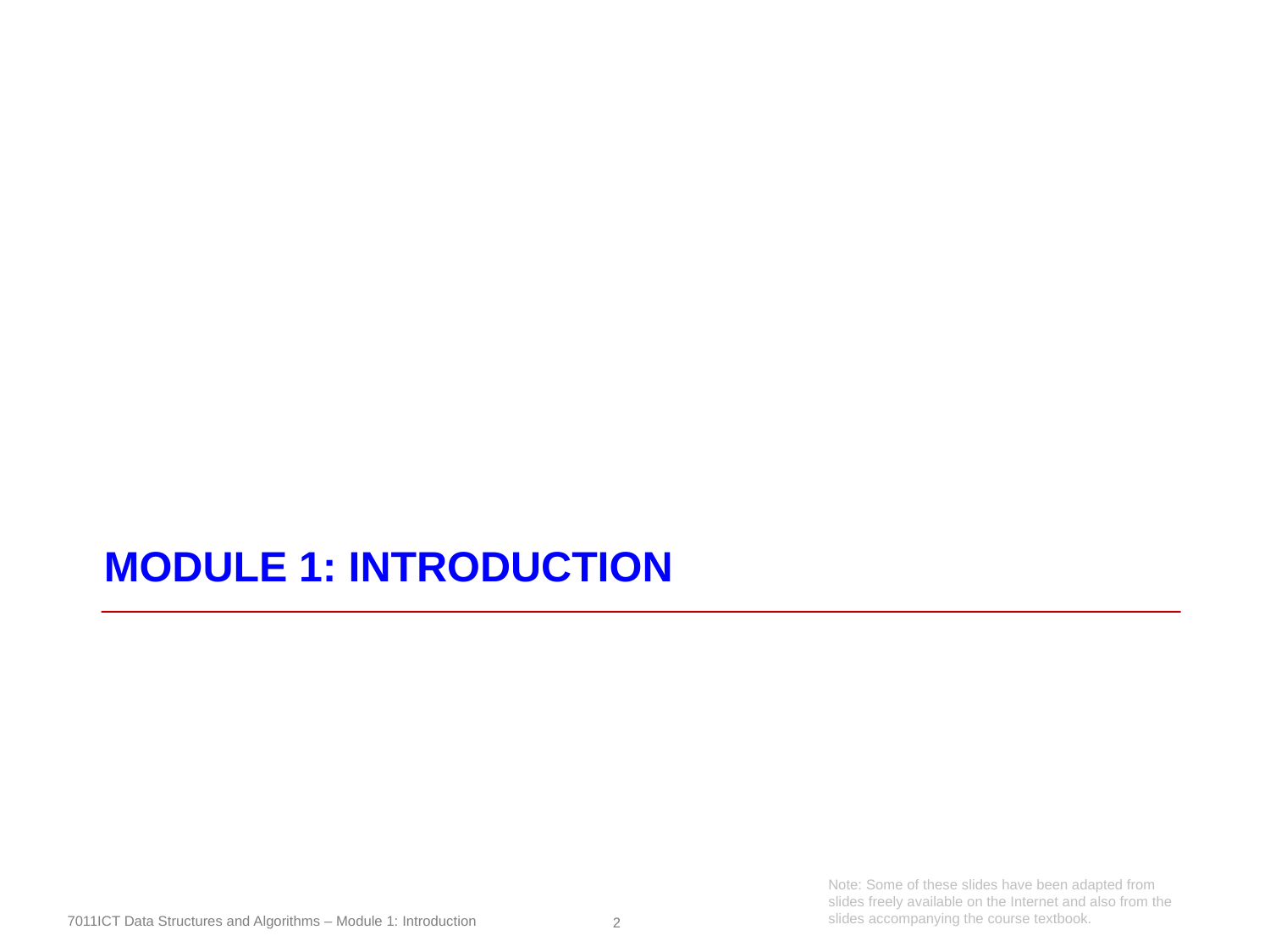

# Module 1: Introduction
Note: Some of these slides have been adapted from
slides freely available on the Internet and also from the
slides accompanying the course textbook.